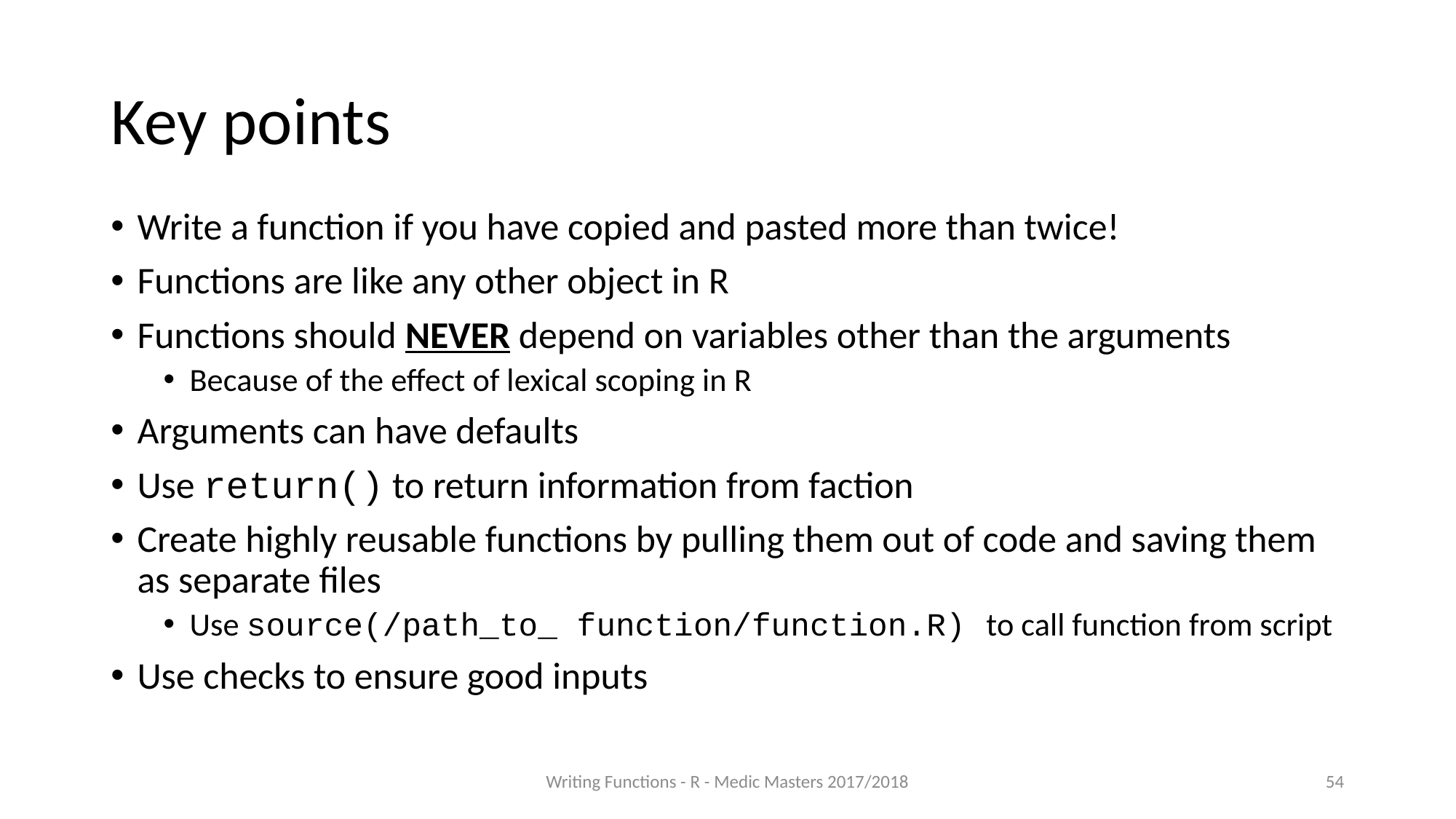

# Key points
Write a function if you have copied and pasted more than twice!
Functions are like any other object in R
Functions should NEVER depend on variables other than the arguments
Because of the effect of lexical scoping in R
Arguments can have defaults
Use return() to return information from faction
Create highly reusable functions by pulling them out of code and saving them as separate files
Use source(/path_to_ function/function.R) to call function from script
Use checks to ensure good inputs
Writing Functions - R - Medic Masters 2017/2018
54